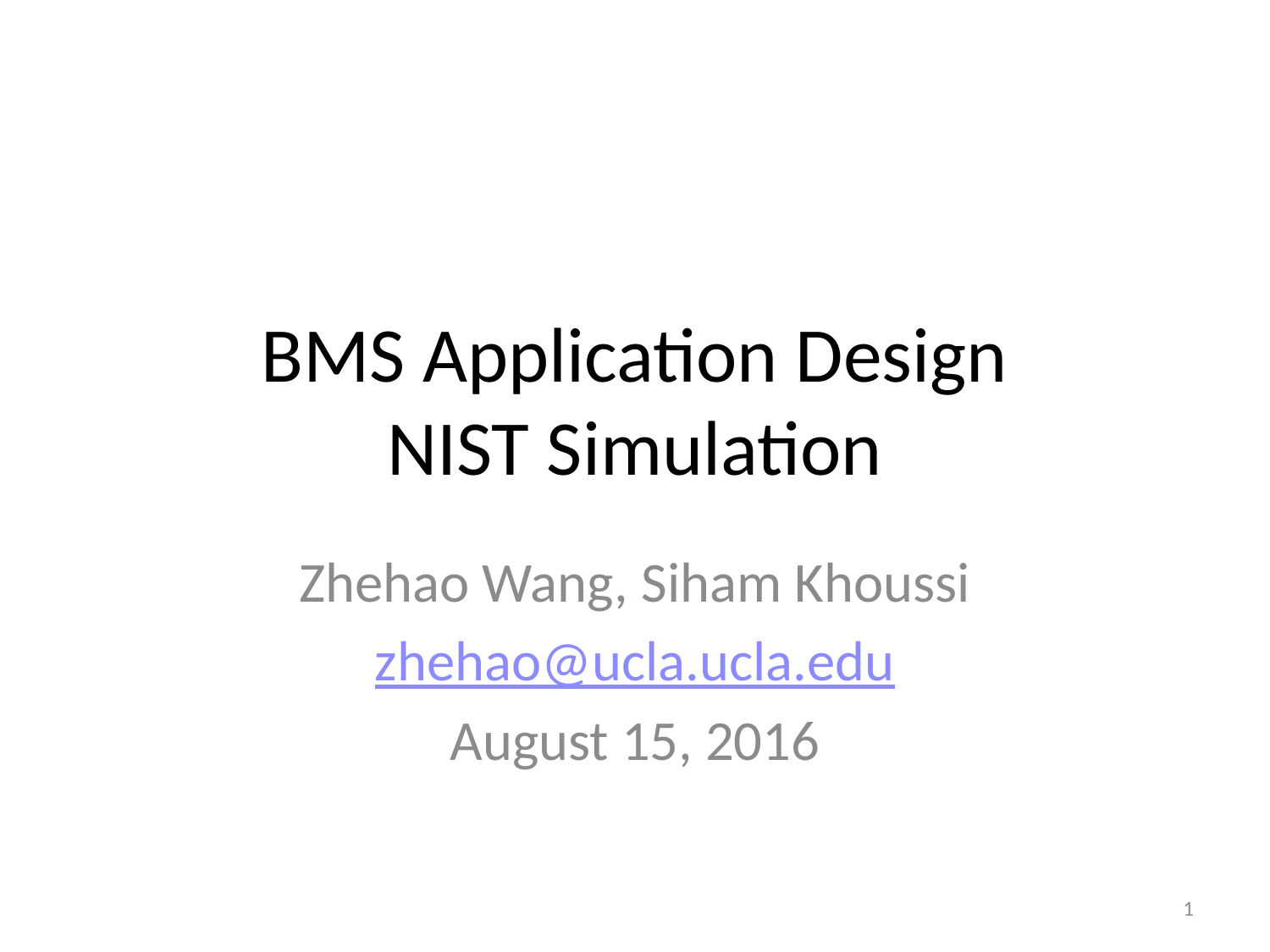

# BMS Application Design NIST Simulation
Zhehao Wang, Siham Khoussi
zhehao@ucla.ucla.edu
August 15, 2016
1